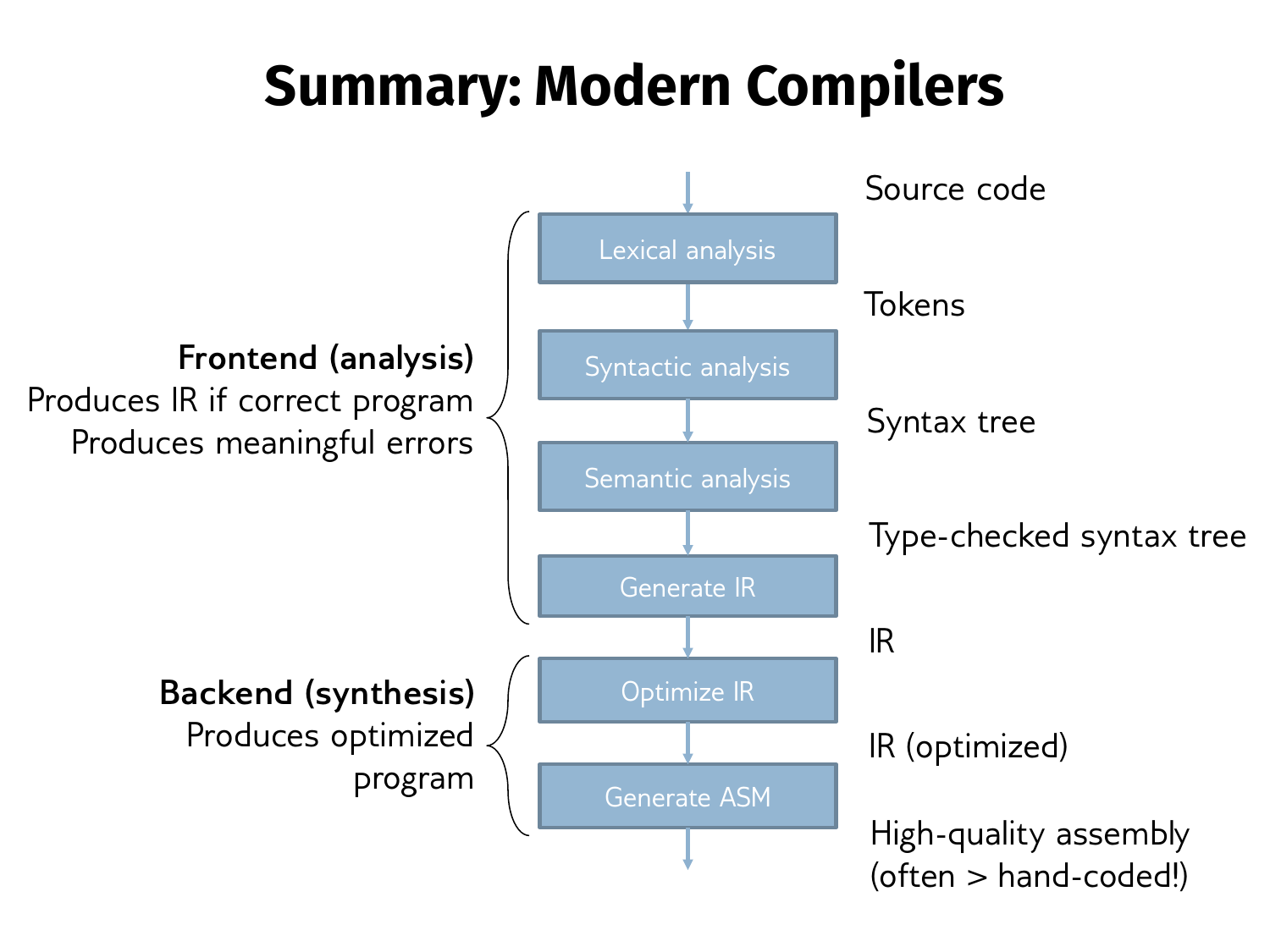

# Summary: Modern Compilers
Source code

Lexical analysis
Tokens
Frontend (analysis)
Produces IR if correct program
Produces meaningful errors

Syntactic analysis
Syntax tree
Semantic analysis
Type-checked syntax tree
Generate IR
IR

Optimize IR
Backend (synthesis)
Produces optimized program

IR (optimized)
Generate ASM
High-quality assembly
(often > hand-coded!)